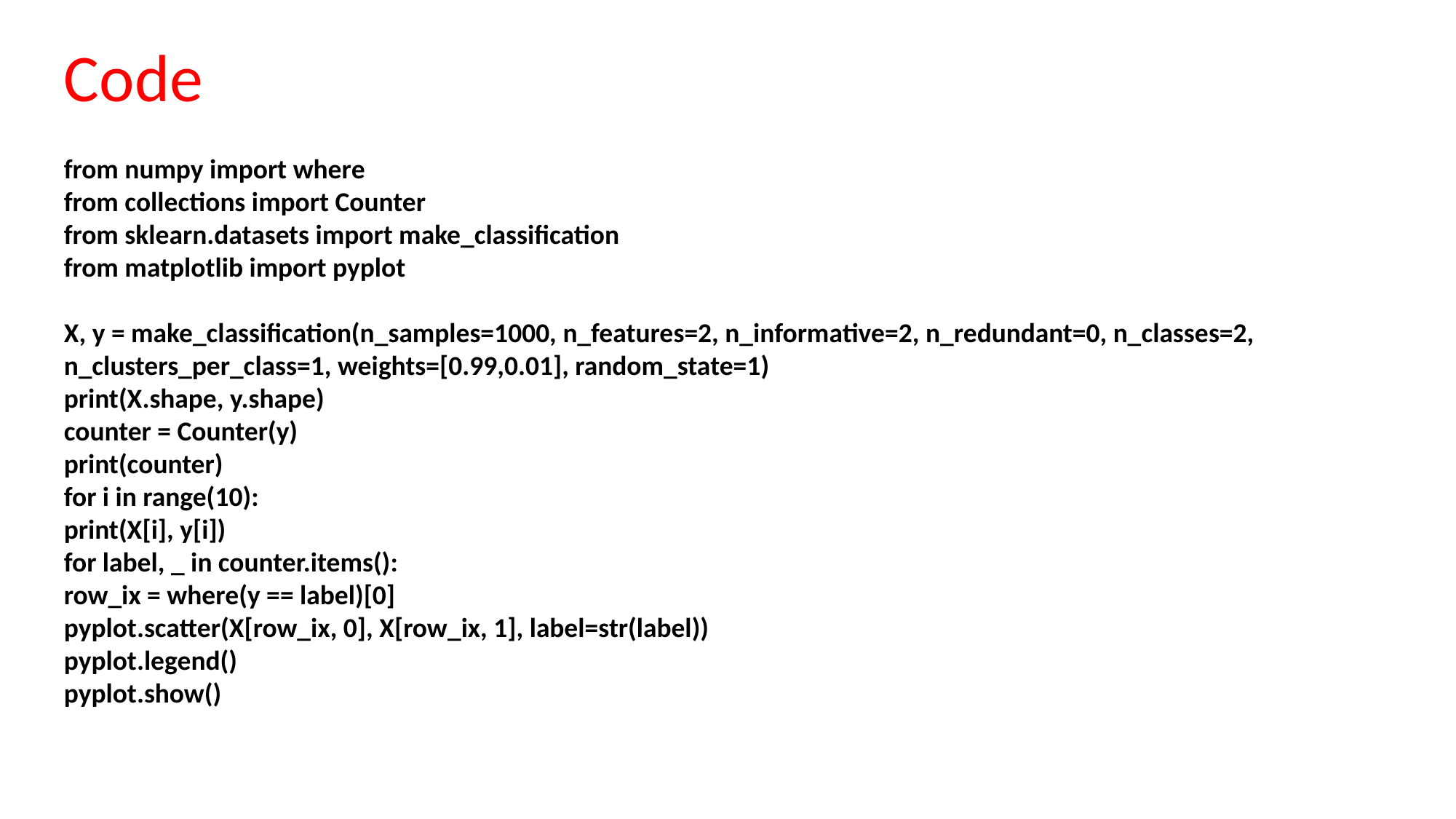

# Code
from numpy import where
from collections import Counter
from sklearn.datasets import make_classification
from matplotlib import pyplot

X, y = make_classification(n_samples=1000, n_features=2, n_informative=2, n_redundant=0, n_classes=2, n_clusters_per_class=1, weights=[0.99,0.01], random_state=1)
print(X.shape, y.shape)
counter = Counter(y)
print(counter)
for i in range(10):
print(X[i], y[i])
for label, _ in counter.items():
row_ix = where(y == label)[0]
pyplot.scatter(X[row_ix, 0], X[row_ix, 1], label=str(label))
pyplot.legend()
pyplot.show()